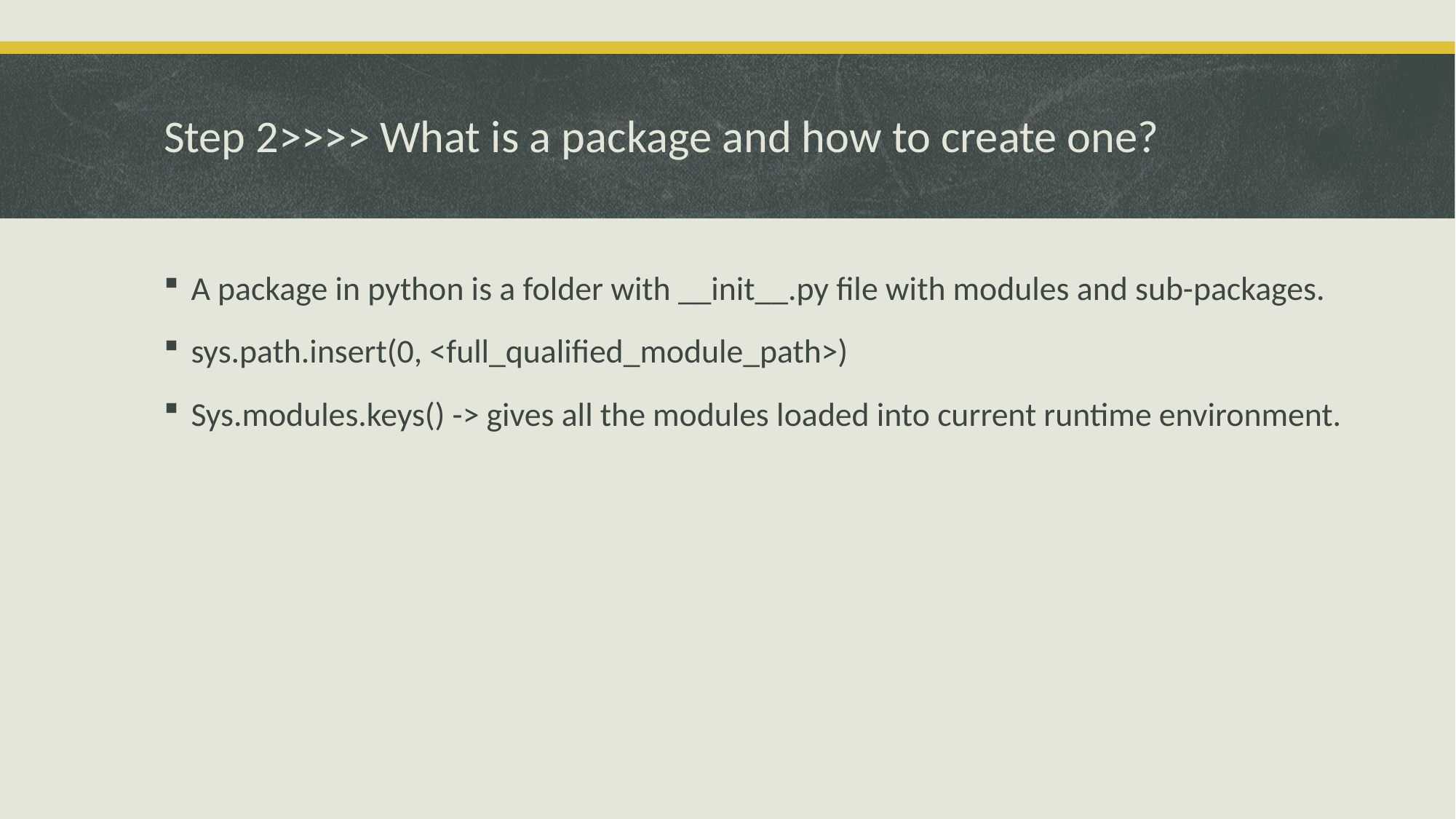

# Step 2>>>> What is a package and how to create one?
A package in python is a folder with __init__.py file with modules and sub-packages.
sys.path.insert(0, <full_qualified_module_path>)
Sys.modules.keys() -> gives all the modules loaded into current runtime environment.